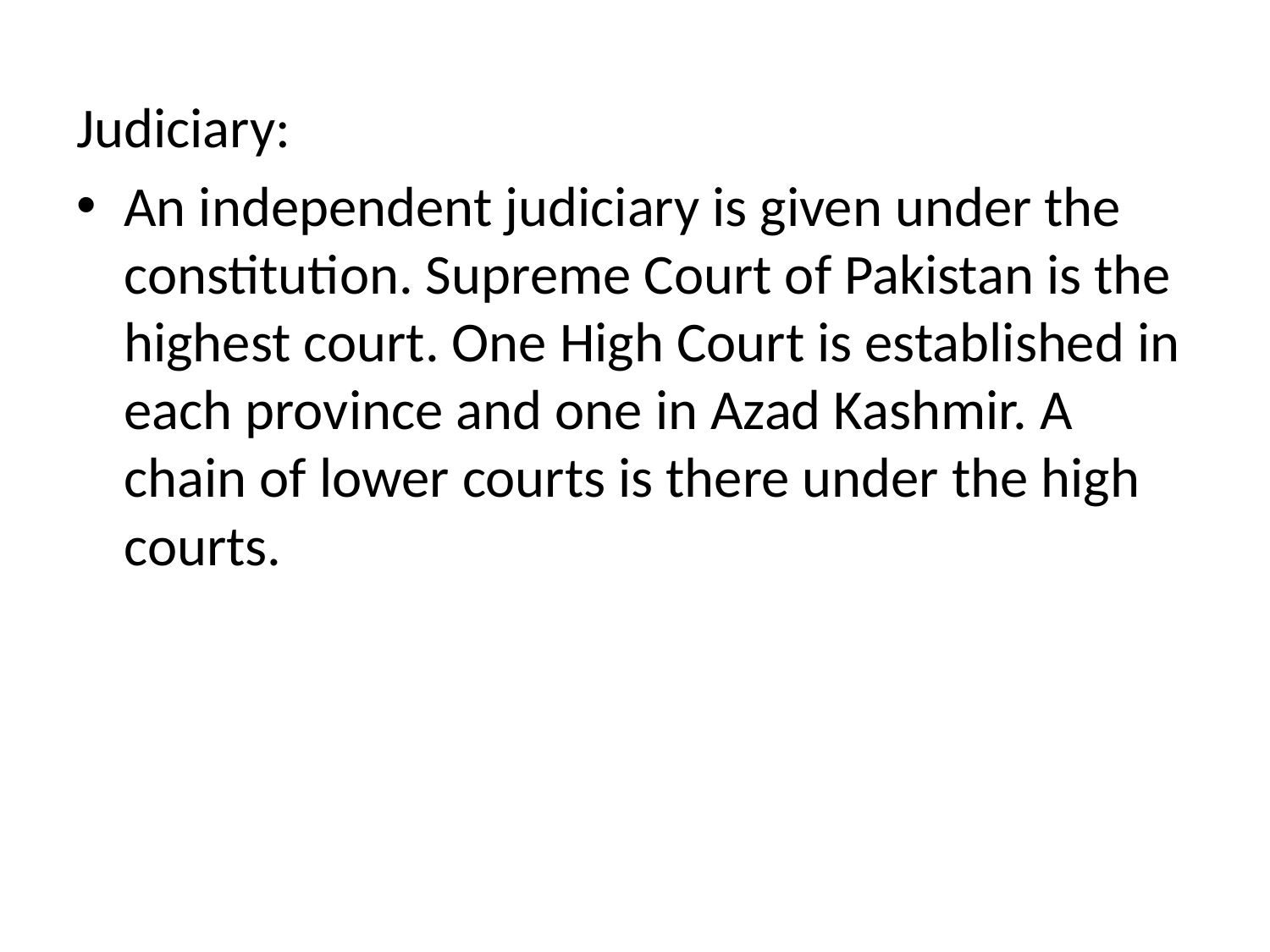

Judiciary:
An independent judiciary is given under the constitution. Supreme Court of Pakistan is the highest court. One High Court is established in each province and one in Azad Kashmir. A chain of lower courts is there under the high courts.